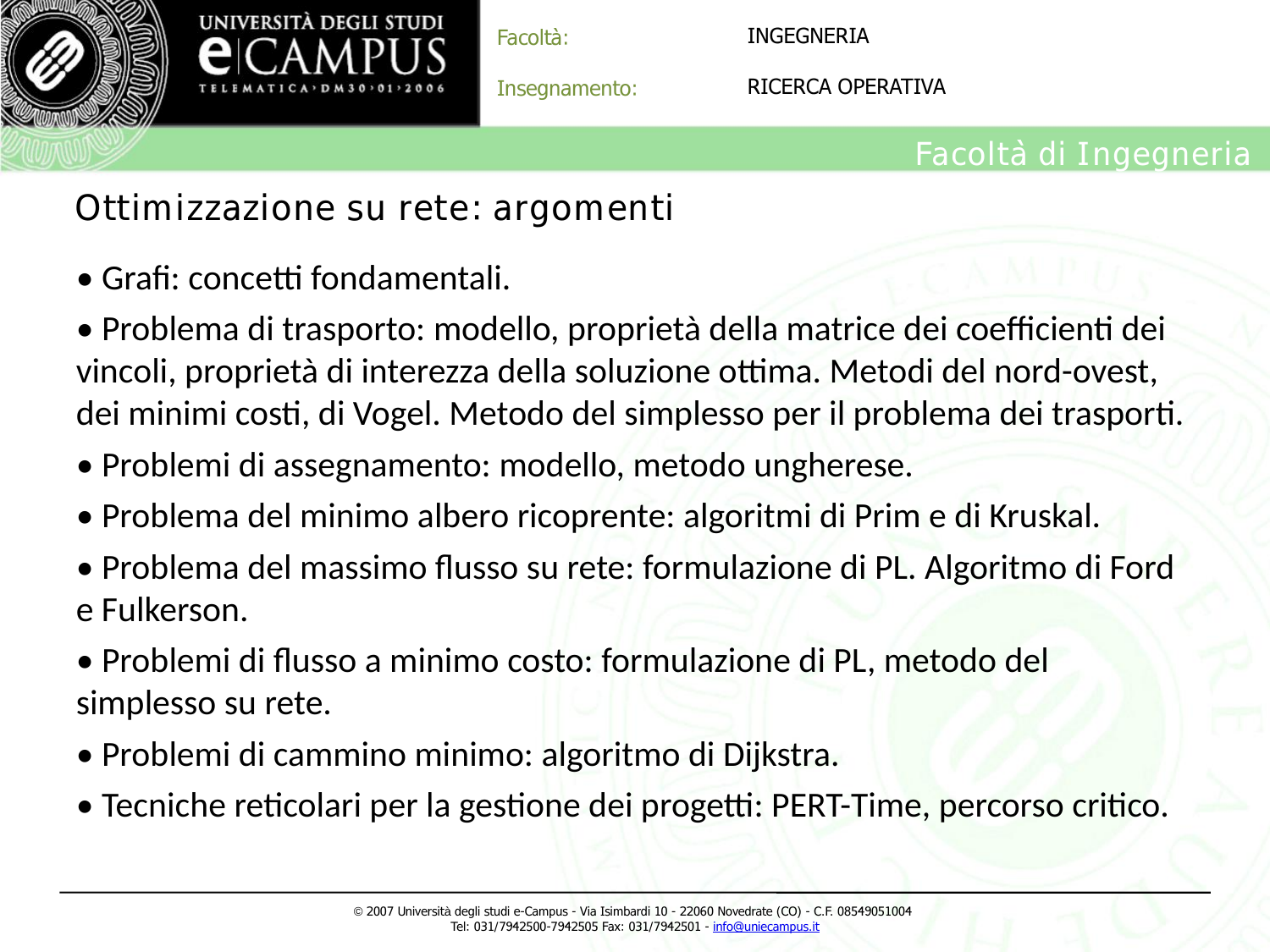

# Ottimizzazione su rete: argomenti
• Grafi: concetti fondamentali.
• Problema di trasporto: modello, proprietà della matrice dei coefficienti dei vincoli, proprietà di interezza della soluzione ottima. Metodi del nord-ovest, dei minimi costi, di Vogel. Metodo del simplesso per il problema dei trasporti.
• Problemi di assegnamento: modello, metodo ungherese.
• Problema del minimo albero ricoprente: algoritmi di Prim e di Kruskal.
• Problema del massimo flusso su rete: formulazione di PL. Algoritmo di Ford e Fulkerson.
• Problemi di flusso a minimo costo: formulazione di PL, metodo del simplesso su rete.
• Problemi di cammino minimo: algoritmo di Dijkstra.
• Tecniche reticolari per la gestione dei progetti: PERT-Time, percorso critico.